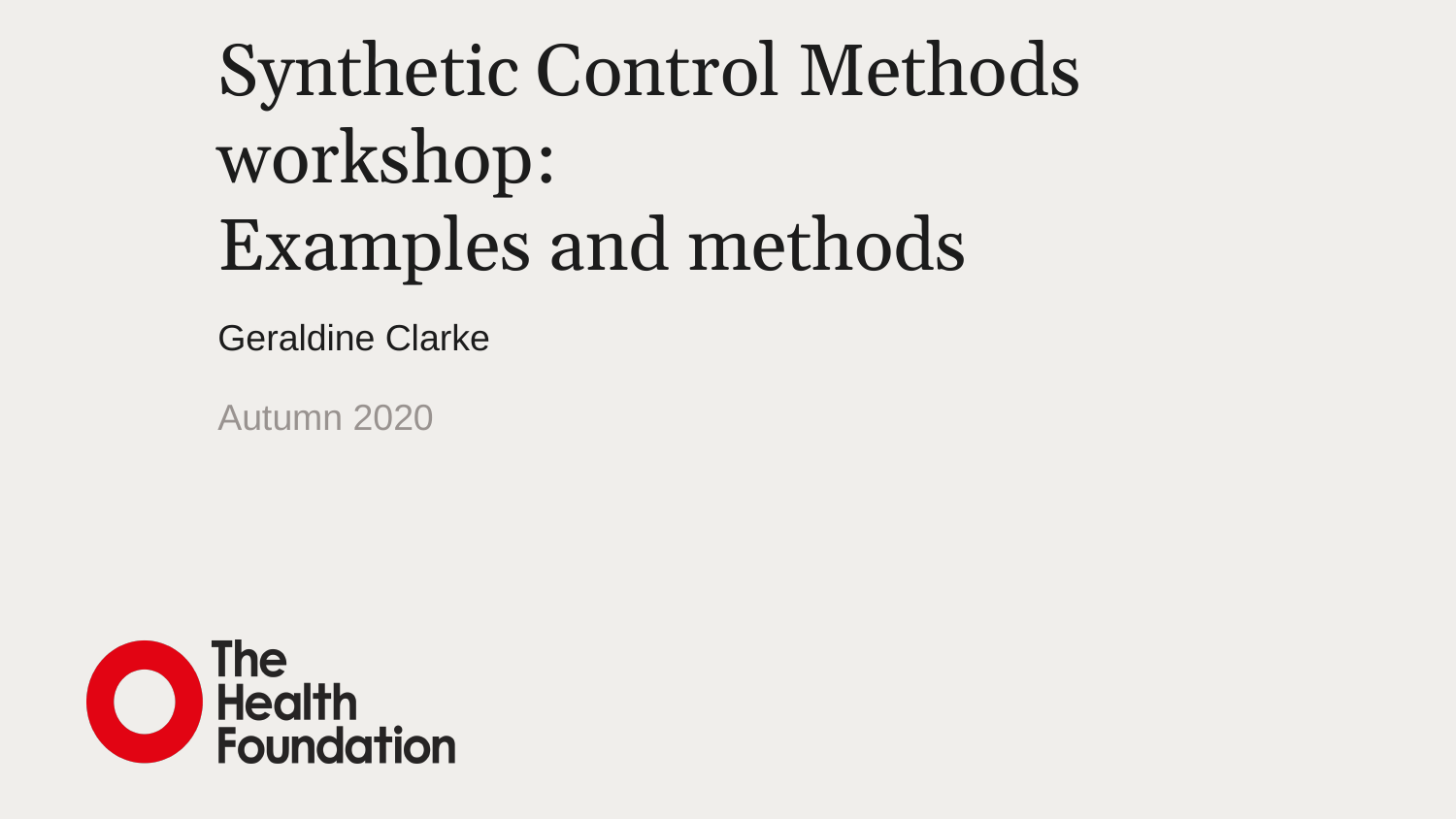

# Synthetic Control Methods workshop: Examples and methods
Geraldine Clarke
Autumn 2020